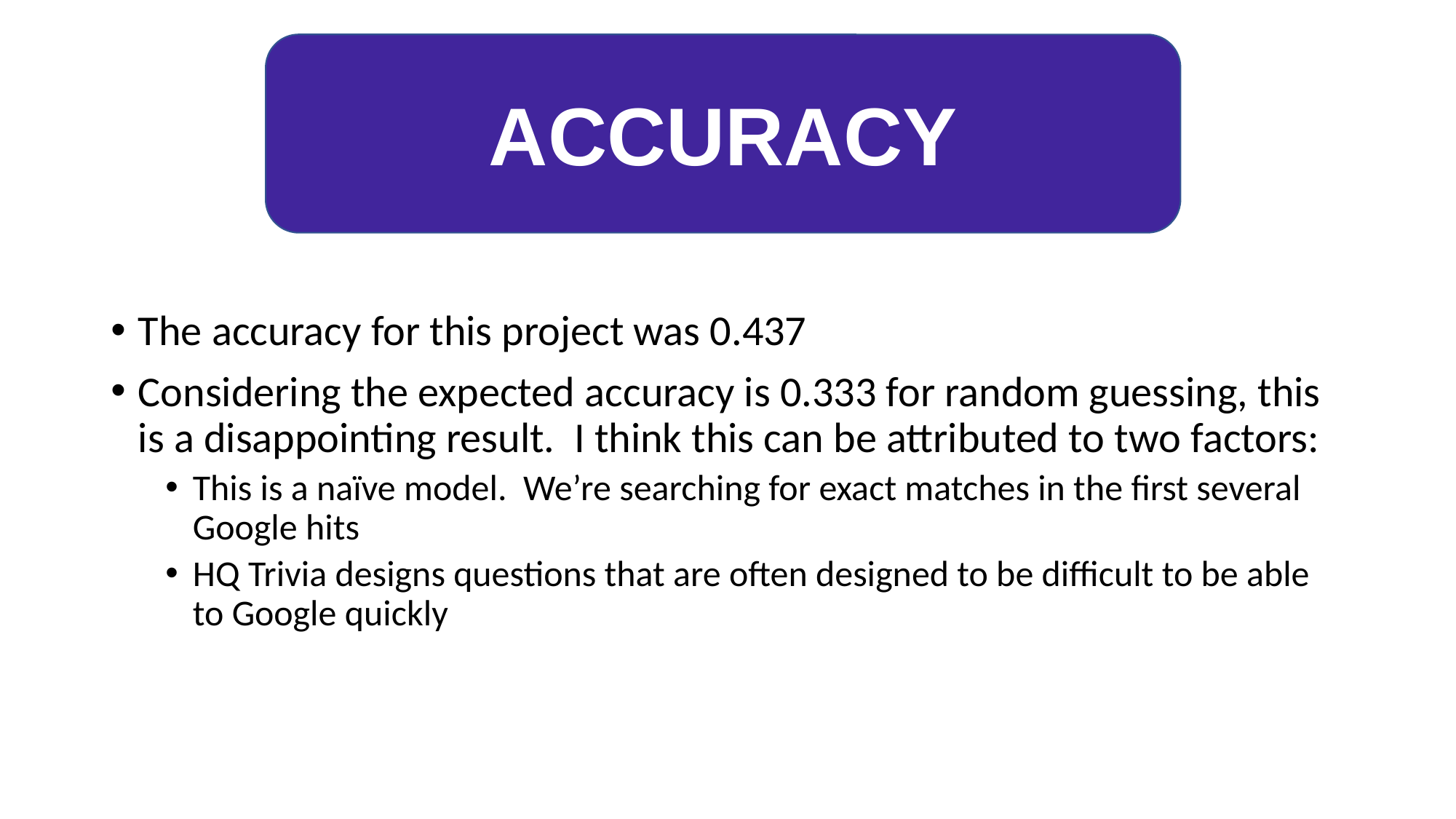

ACCURACY
The accuracy for this project was 0.437
Considering the expected accuracy is 0.333 for random guessing, this is a disappointing result.  I think this can be attributed to two factors:
This is a naïve model.  We’re searching for exact matches in the first several Google hits
HQ Trivia designs questions that are often designed to be difficult to be able to Google quickly